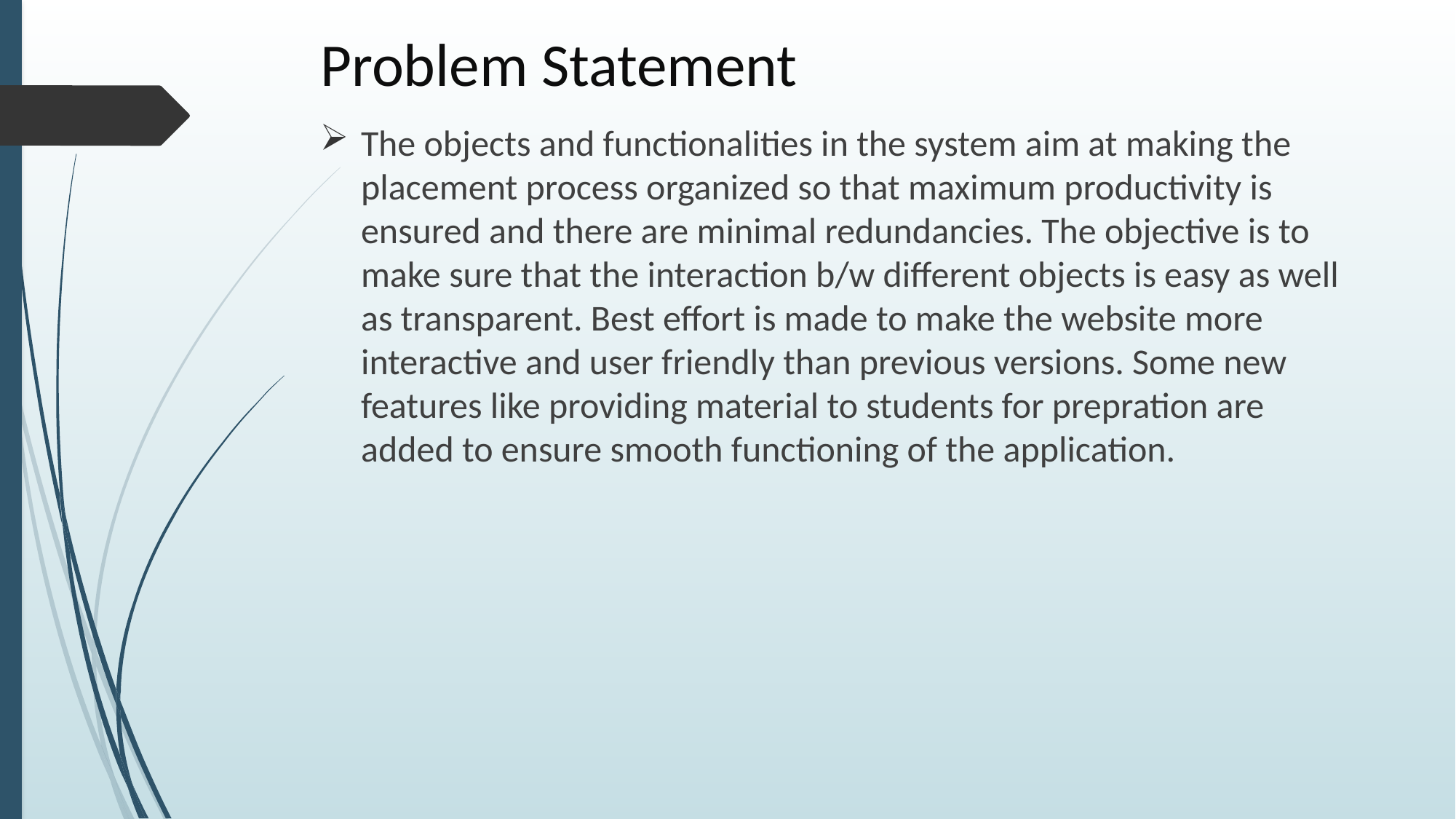

# Problem Statement
The objects and functionalities in the system aim at making the placement process organized so that maximum productivity is ensured and there are minimal redundancies. The objective is to make sure that the interaction b/w different objects is easy as well as transparent. Best effort is made to make the website more interactive and user friendly than previous versions. Some new features like providing material to students for prepration are added to ensure smooth functioning of the application.